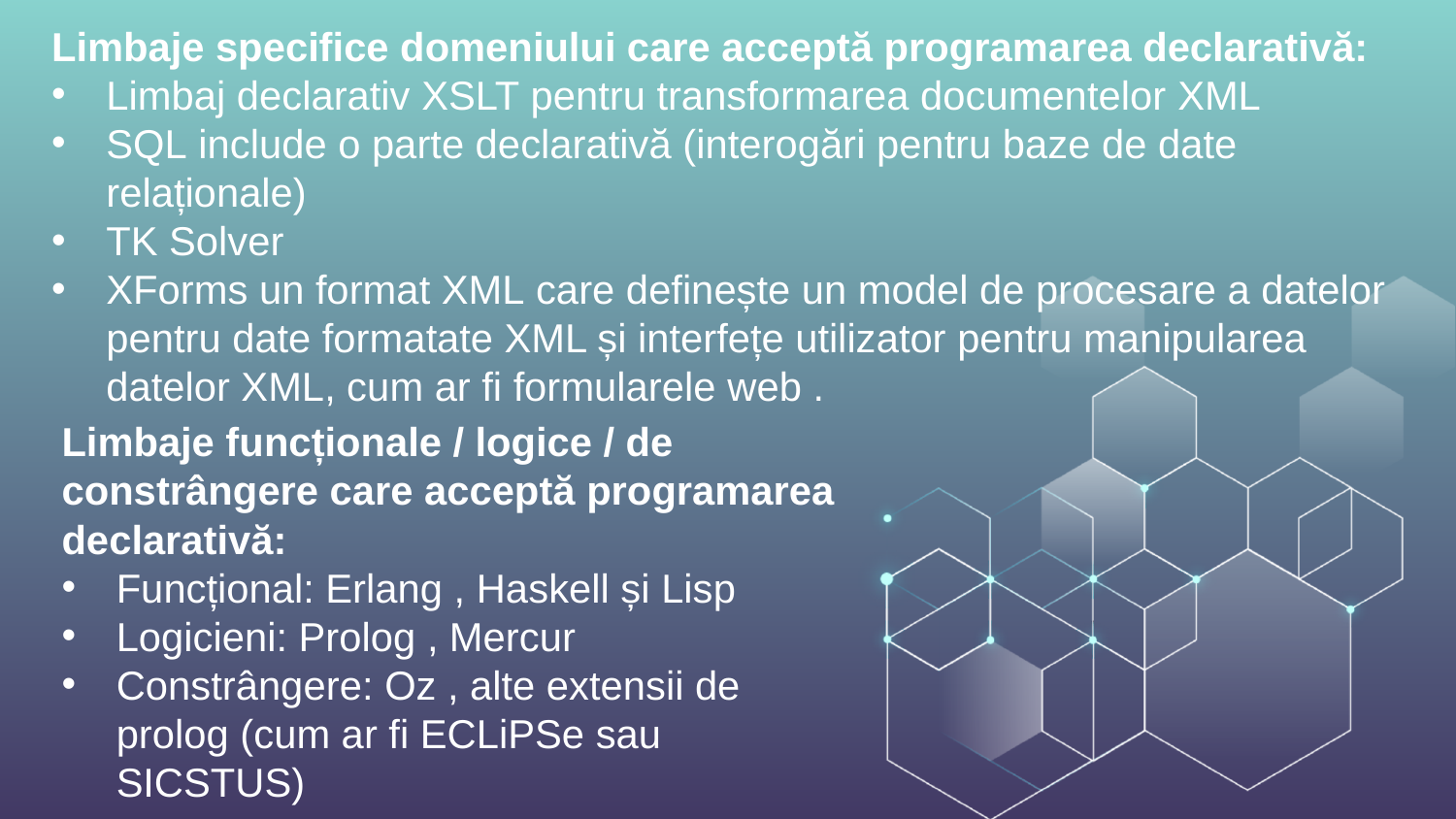

Limbaje specifice domeniului care acceptă programarea declarativă:
Limbaj declarativ XSLT pentru transformarea documentelor XML
SQL include o parte declarativă (interogări pentru baze de date relaționale)
TK Solver
XForms un format XML care definește un model de procesare a datelor pentru date formatate XML și interfețe utilizator pentru manipularea datelor XML, cum ar fi formularele web .

Limbaje funcționale / logice / de constrângere care acceptă programarea declarativă:
Funcțional: Erlang , Haskell și Lisp
Logicieni: Prolog , Mercur
Constrângere: Oz , alte extensii de prolog (cum ar fi ECLiPSe sau SICSTUS)